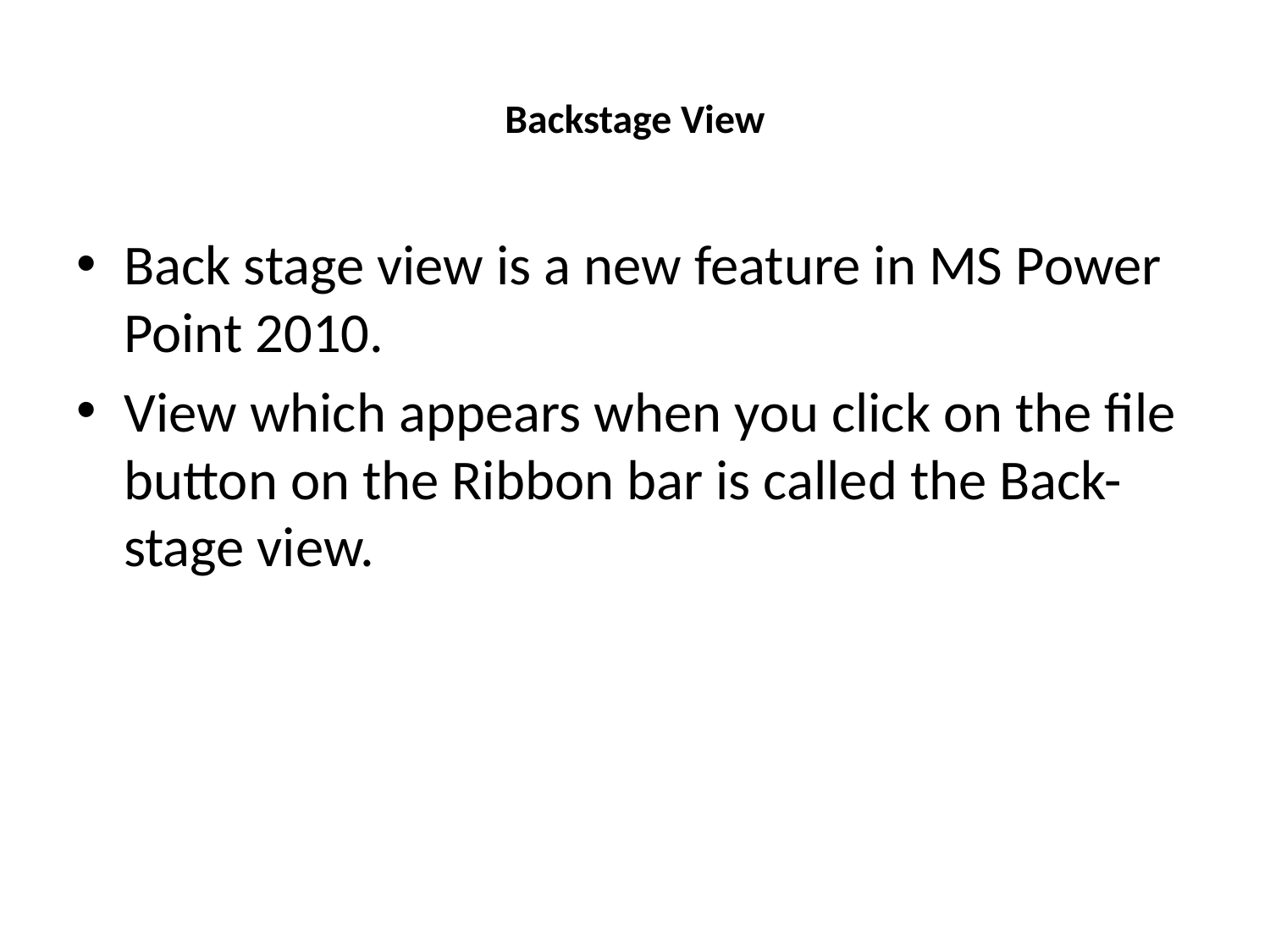

# Backstage View
Back stage view is a new feature in MS Power Point 2010.
View which appears when you click on the file button on the Ribbon bar is called the Back-stage view.